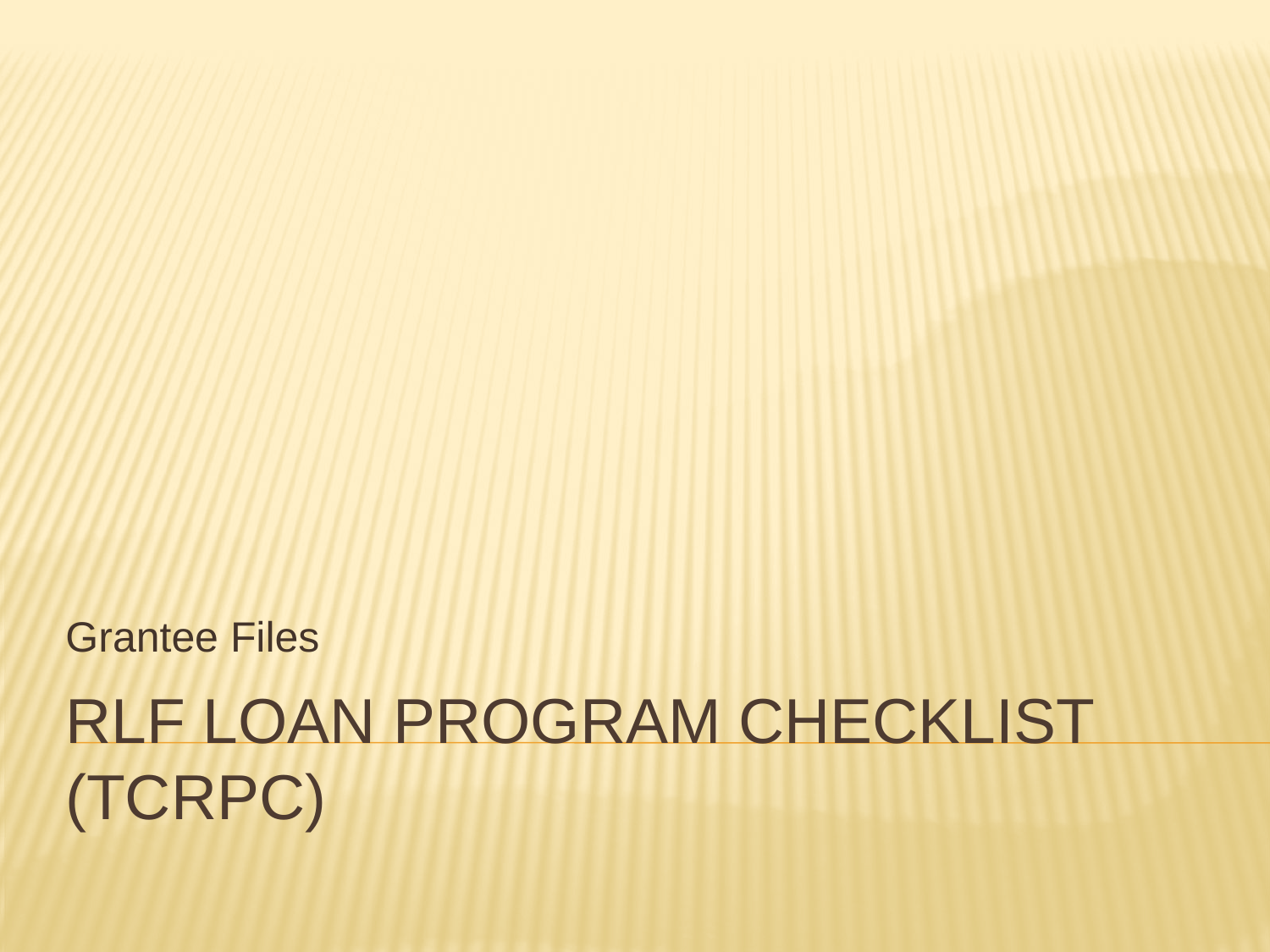

Grantee Files
# RLF Loan Program Checklist (TCRPC)